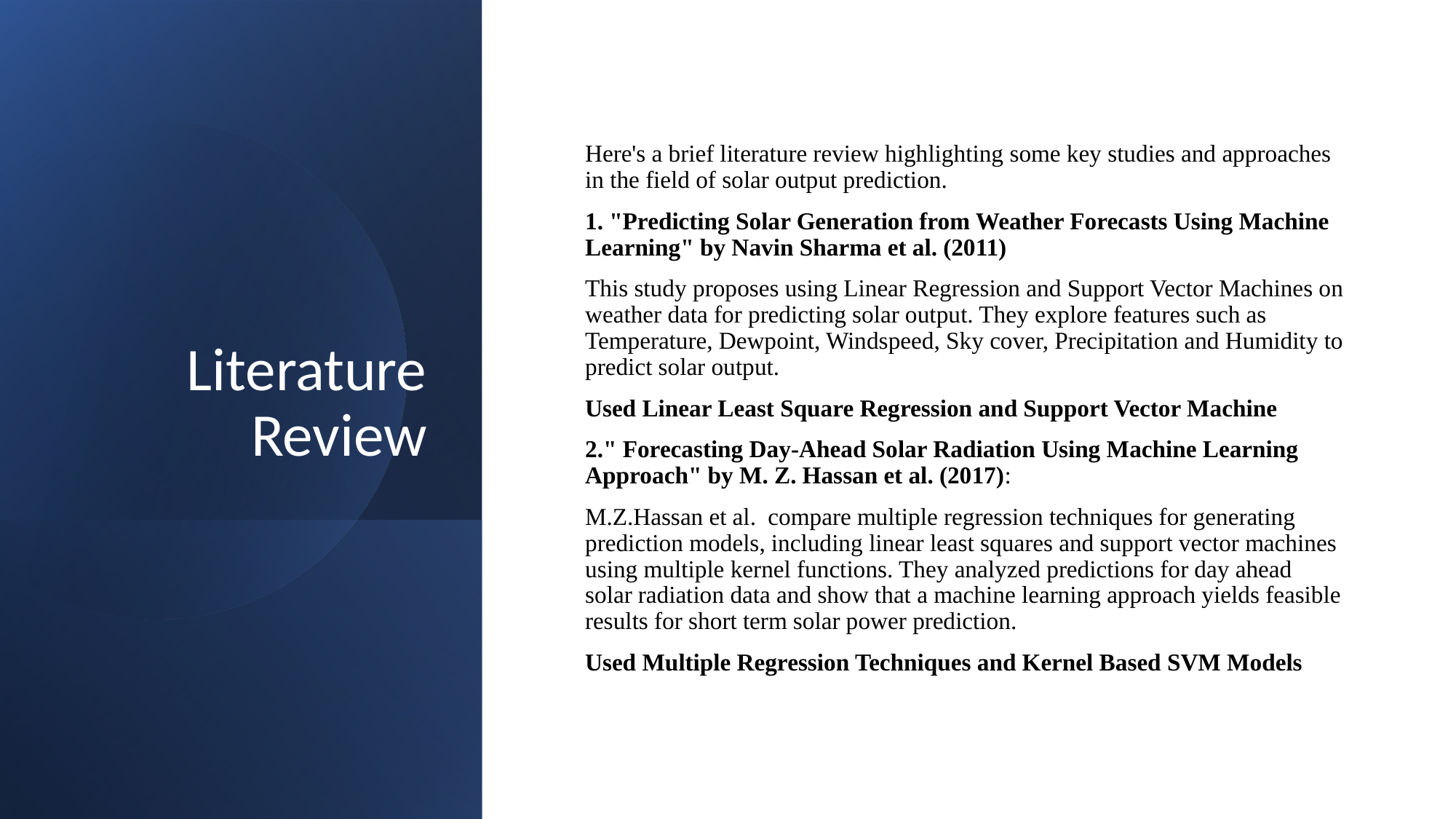

# Literature Review
Here's a brief literature review highlighting some key studies and approaches in the field of solar output prediction.
1. "Predicting Solar Generation from Weather Forecasts Using Machine Learning" by Navin Sharma et al. (2011)
This study proposes using Linear Regression and Support Vector Machines on weather data for predicting solar output. They explore features such as Temperature, Dewpoint, Windspeed, Sky cover, Precipitation and Humidity to predict solar output.
Used Linear Least Square Regression and Support Vector Machine
2." Forecasting Day-Ahead Solar Radiation Using Machine Learning Approach" by M. Z. Hassan et al. (2017):
M.Z.Hassan et al.  compare multiple regression techniques for generating prediction models, including linear least squares and support vector machines using multiple kernel functions. They analyzed predictions for day ahead solar radiation data and show that a machine learning approach yields feasible results for short term solar power prediction.
Used Multiple Regression Techniques and Kernel Based SVM Models